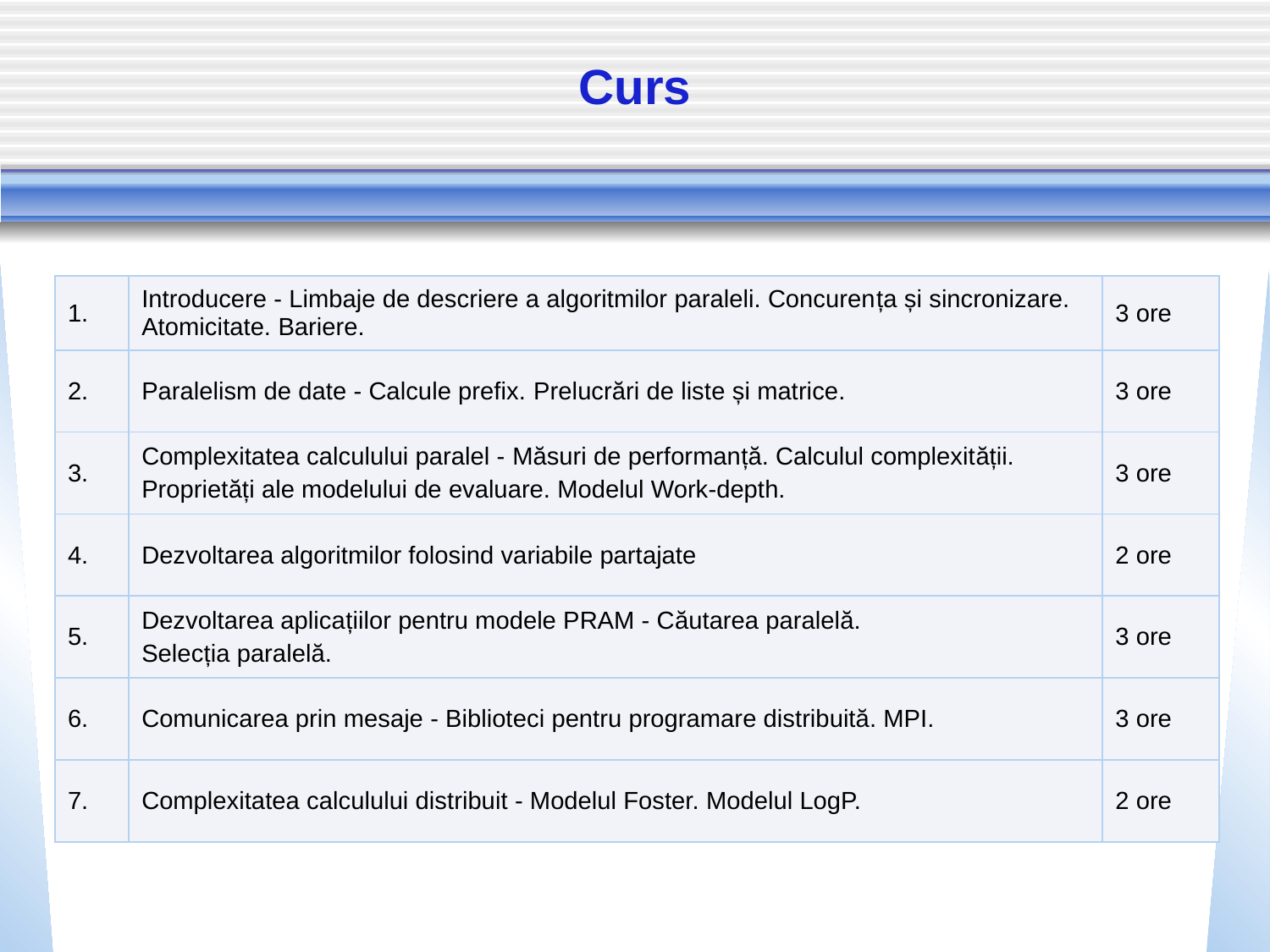

# Curs
| 1. | Introducere - Limbaje de descriere a algoritmilor paraleli. Concurența și sincronizare. Atomicitate. Bariere. | 3 ore |
| --- | --- | --- |
| 2. | Paralelism de date - Calcule prefix. Prelucrări de liste și matrice. | 3 ore |
| 3. | Complexitatea calculului paralel - Măsuri de performanță. Calculul complexității. Proprietăți ale modelului de evaluare. Modelul Work-depth. | 3 ore |
| 4. | Dezvoltarea algoritmilor folosind variabile partajate | 2 ore |
| 5. | Dezvoltarea aplicațiilor pentru modele PRAM - Căutarea paralelă. Selecția paralelă. | 3 ore |
| 6. | Comunicarea prin mesaje - Biblioteci pentru programare distribuită. MPI. | 3 ore |
| 7. | Complexitatea calculului distribuit - Modelul Foster. Modelul LogP. | 2 ore |